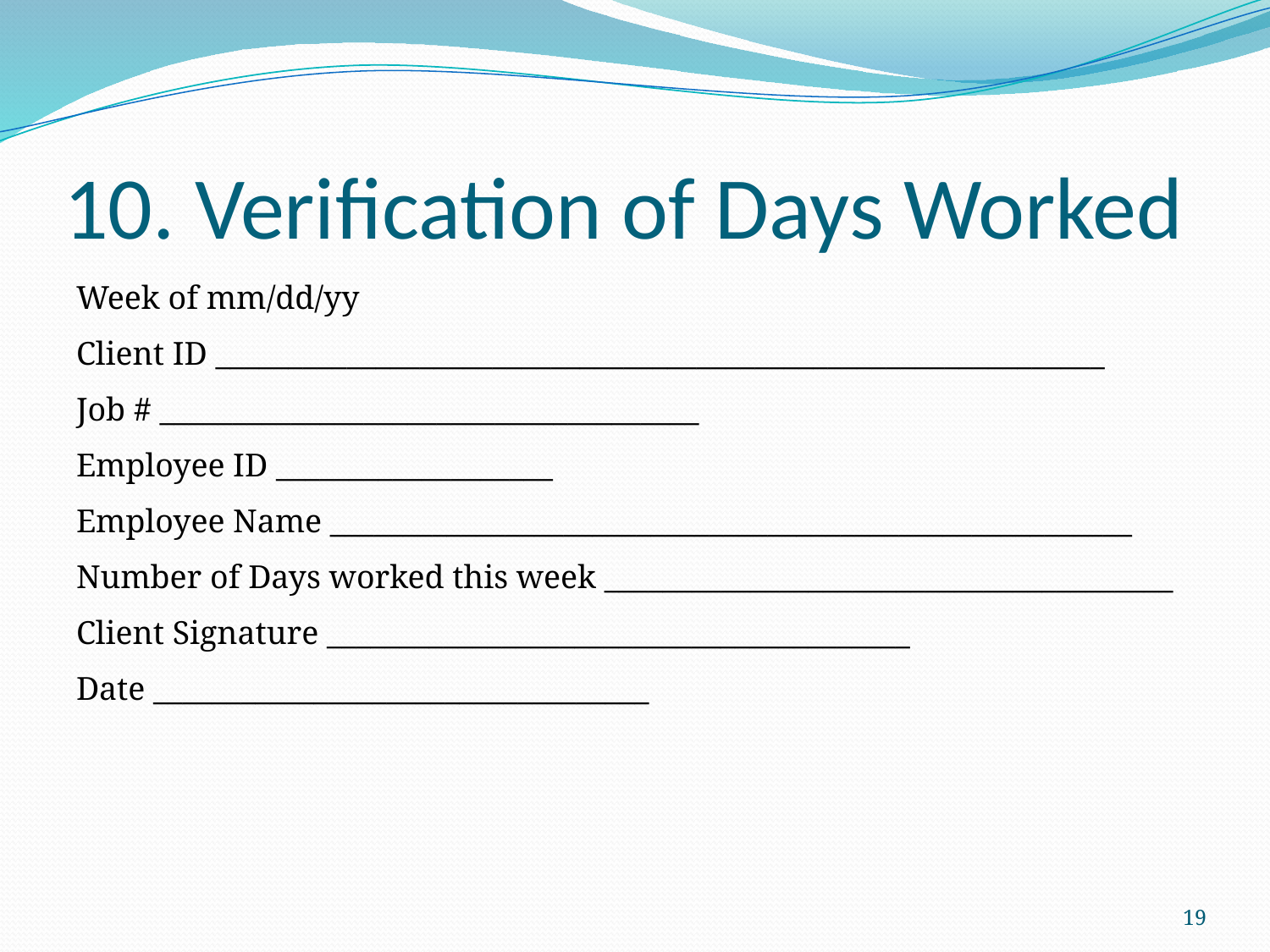

# 10. Verification of Days Worked
| Week of mm/dd/yy |
| --- |
| Client ID \_\_\_\_\_\_\_\_\_\_\_\_\_\_\_\_\_\_\_\_\_\_\_\_\_\_\_\_\_\_\_\_\_\_\_\_\_\_\_\_\_\_\_\_\_\_\_\_\_\_\_\_\_\_\_\_\_\_\_\_\_ |
| Job # \_\_\_\_\_\_\_\_\_\_\_\_\_\_\_\_\_\_\_\_\_\_\_\_\_\_\_\_\_\_\_\_\_\_\_\_\_ |
| Employee ID \_\_\_\_\_\_\_\_\_\_\_\_\_\_\_\_\_\_\_ |
| Employee Name \_\_\_\_\_\_\_\_\_\_\_\_\_\_\_\_\_\_\_\_\_\_\_\_\_\_\_\_\_\_\_\_\_\_\_\_\_\_\_\_\_\_\_\_\_\_\_\_\_\_\_\_\_\_\_ |
| Number of Days worked this week \_\_\_\_\_\_\_\_\_\_\_\_\_\_\_\_\_\_\_\_\_\_\_\_\_\_\_\_\_\_\_\_\_\_\_\_\_\_\_ |
| Client Signature \_\_\_\_\_\_\_\_\_\_\_\_\_\_\_\_\_\_\_\_\_\_\_\_\_\_\_\_\_\_\_\_\_\_\_\_\_\_\_\_ |
| Date \_\_\_\_\_\_\_\_\_\_\_\_\_\_\_\_\_\_\_\_\_\_\_\_\_\_\_\_\_\_\_\_\_\_ |
19